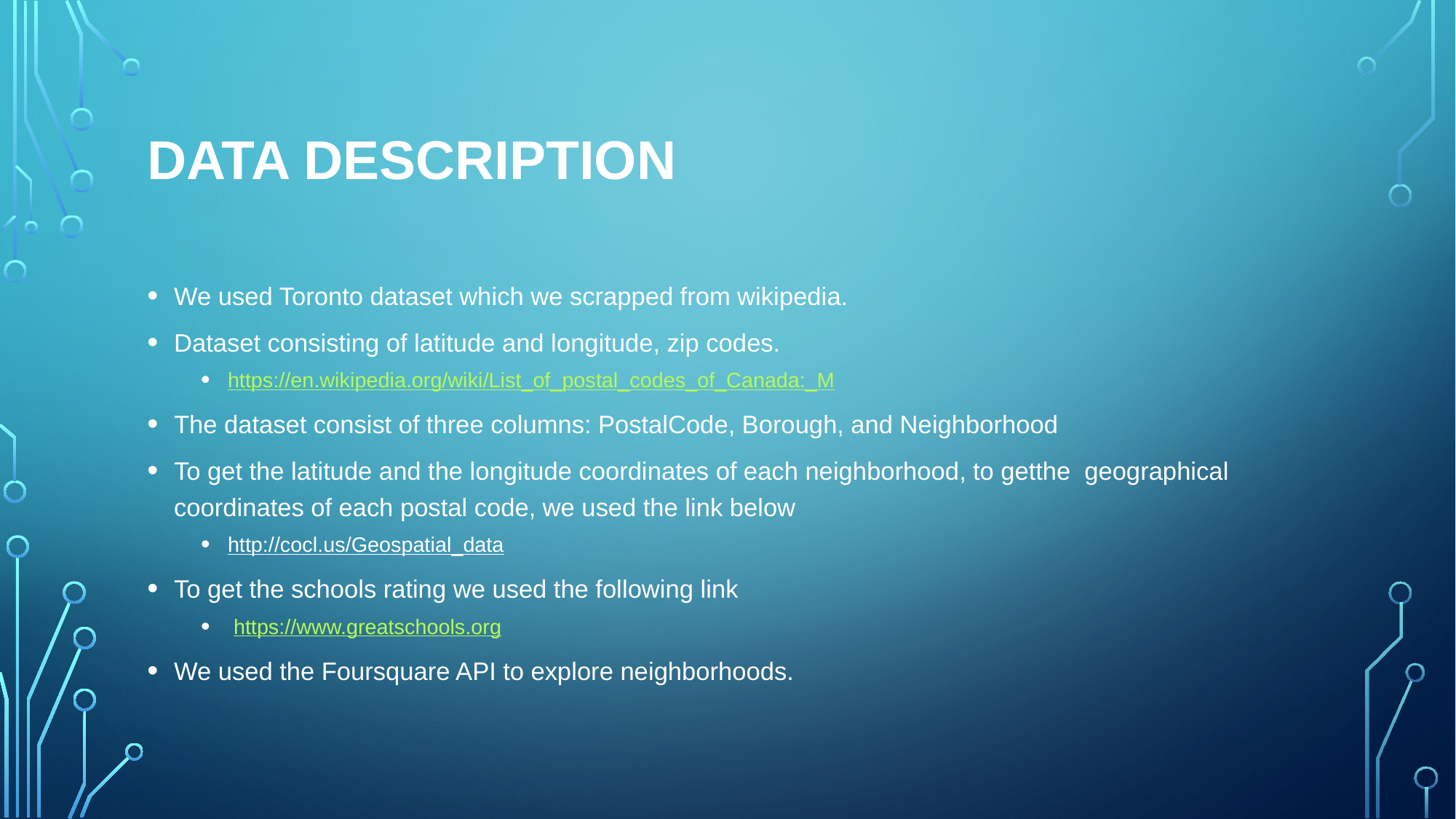

# Data Description
We used Toronto dataset which we scrapped from wikipedia.
Dataset consisting of latitude and longitude, zip codes.
https://en.wikipedia.org/wiki/List_of_postal_codes_of_Canada:_M
The dataset consist of three columns: PostalCode, Borough, and Neighborhood
To get the latitude and the longitude coordinates of each neighborhood, to getthe  geographical coordinates of each postal code, we used the link below
http://cocl.us/Geospatial_data
To get the schools rating we used the following link
 https://www.greatschools.org
We used the Foursquare API to explore neighborhoods.